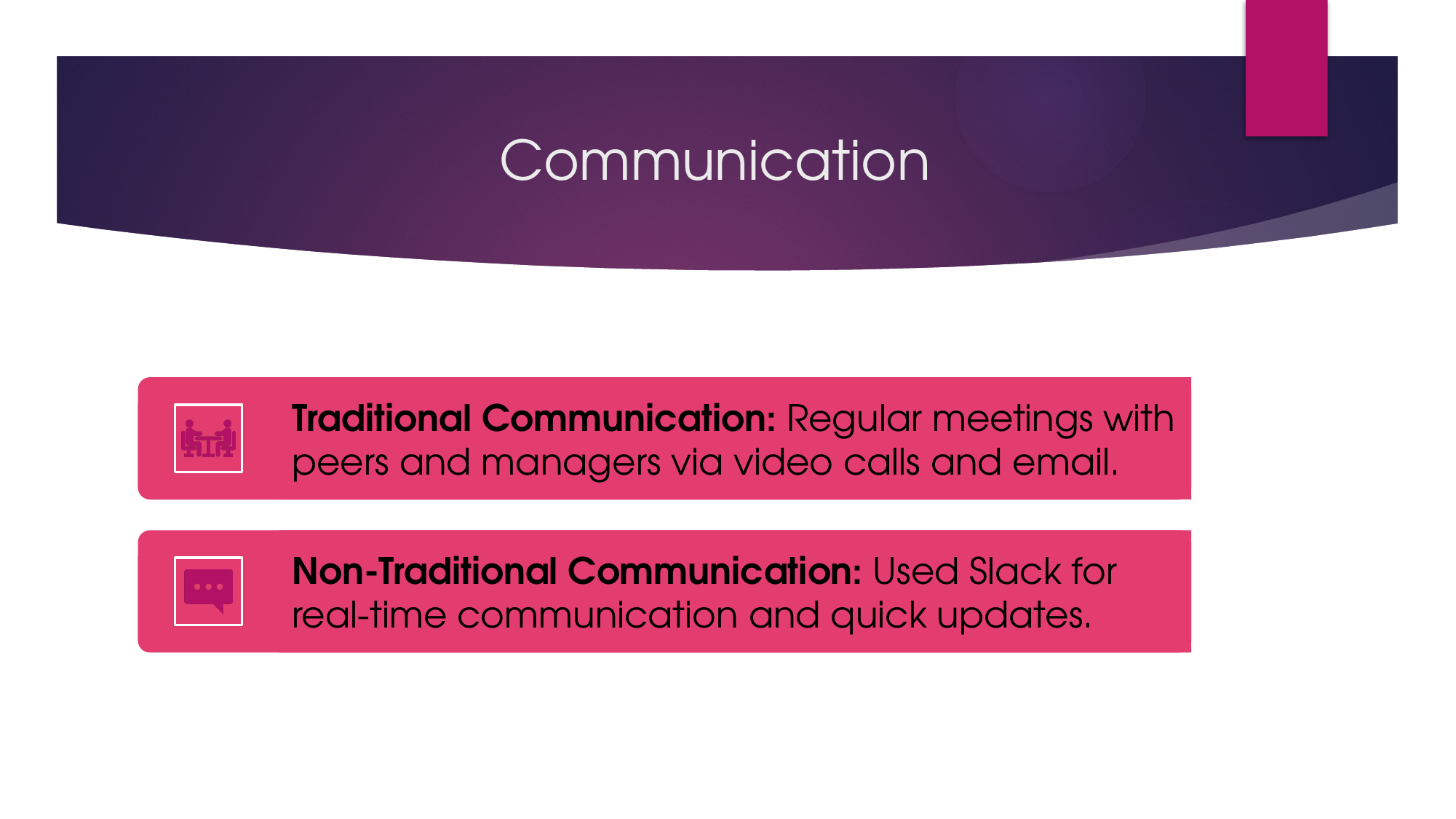

# Communication
Traditional Communication: Regular meetings with peers and managers via video calls and email.
Non-Traditional Communication: Used Slack for real-time communication and quick updates.